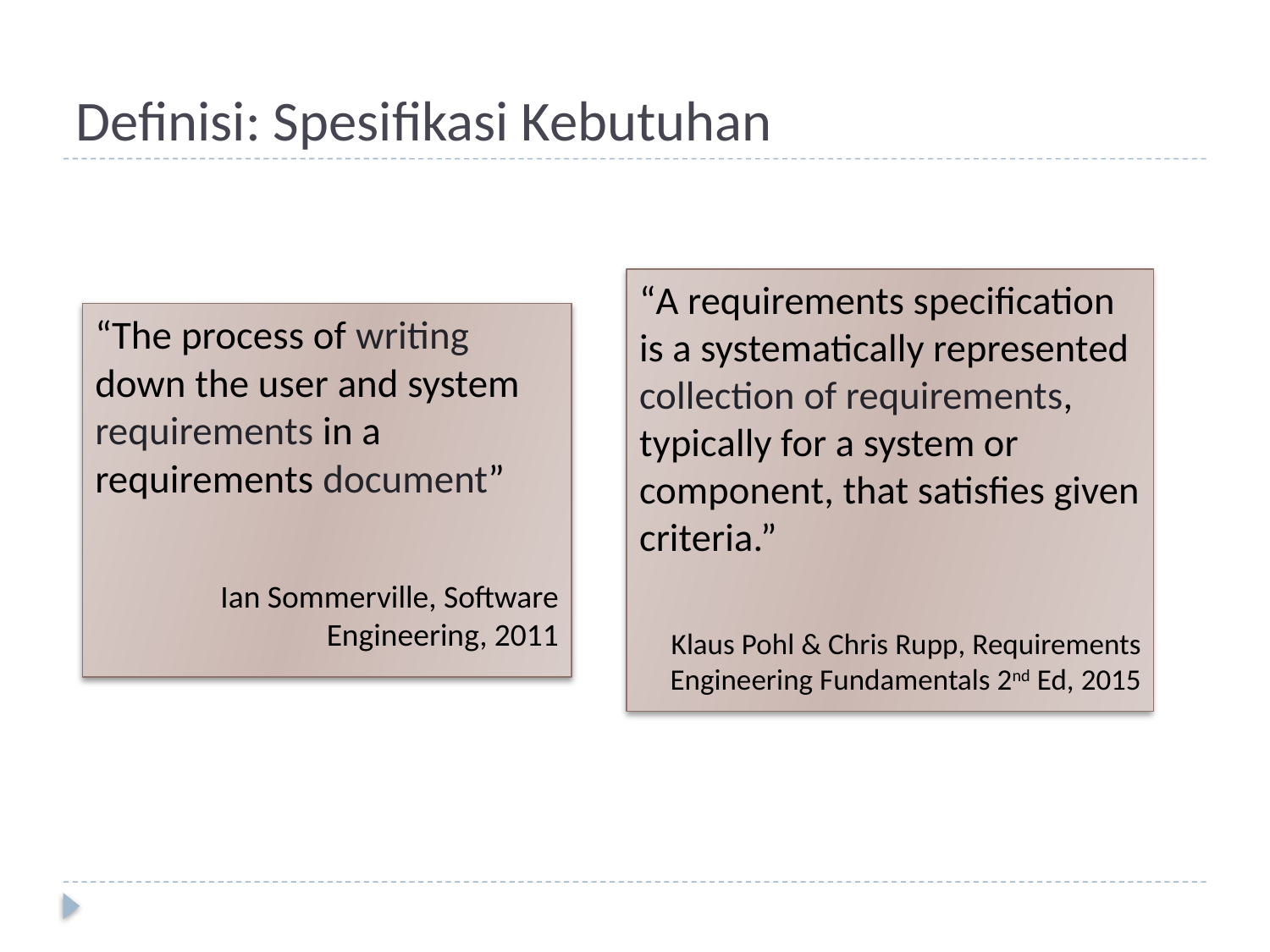

# Definisi: Spesifikasi Kebutuhan
“A requirements specification is a systematically represented collection of requirements, typically for a system or component, that satisfies given criteria.”

Klaus Pohl & Chris Rupp, Requirements Engineering Fundamentals 2nd Ed, 2015
“The process of writing down the user and system requirements in a requirements document”

Ian Sommerville, Software Engineering, 2011